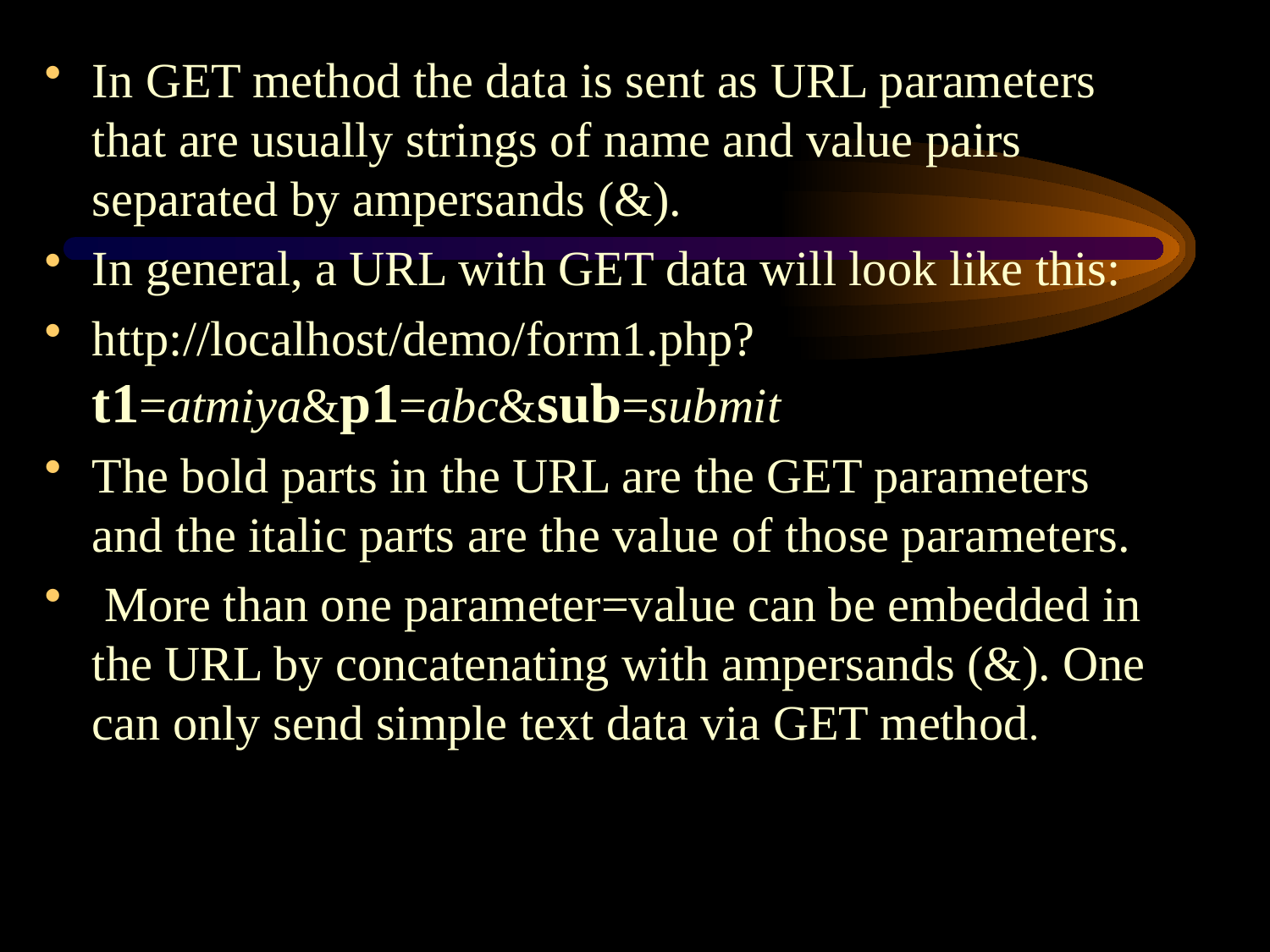

In GET method the data is sent as URL parameters that are usually strings of name and value pairs separated by ampersands (&).
In general, a URL with GET data will look like this:
http://localhost/demo/form1.php?t1=atmiya&p1=abc&sub=submit
The bold parts in the URL are the GET parameters and the italic parts are the value of those parameters.
 More than one parameter=value can be embedded in the URL by concatenating with ampersands (&). One can only send simple text data via GET method.